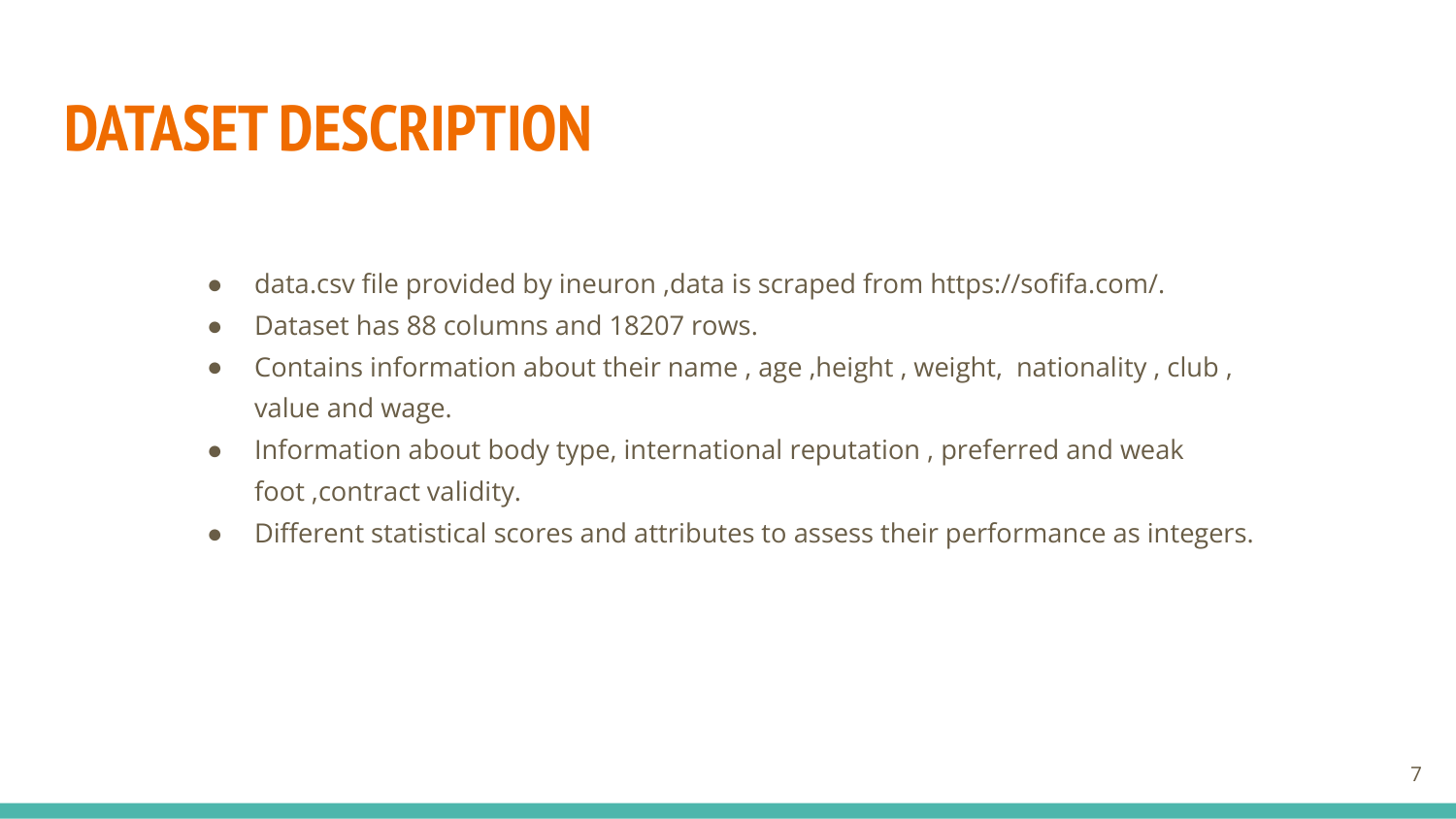

# DATASET DESCRIPTION
data.csv file provided by ineuron ,data is scraped from https://sofifa.com/.
Dataset has 88 columns and 18207 rows.
Contains information about their name , age ,height , weight,  nationality , club , value and wage.
Information about body type, international reputation , preferred and weak foot ,contract validity.
Different statistical scores and attributes to assess their performance as integers.

7